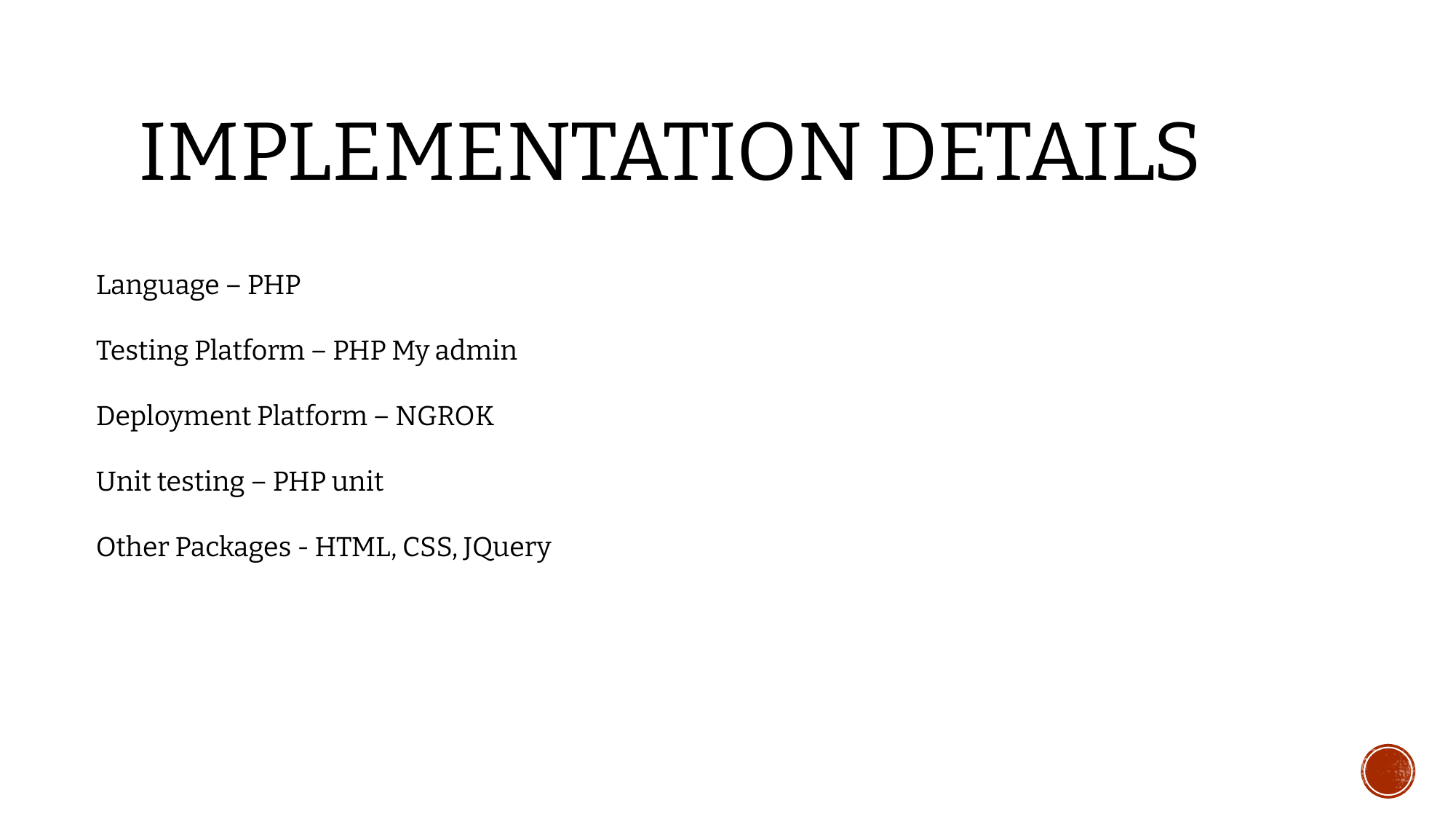

# Implementation Details
Language – PHP

Testing Platform – PHP My admin

Deployment Platform – NGROK

Unit testing – PHP unit

Other Packages - HTML, CSS, JQuery